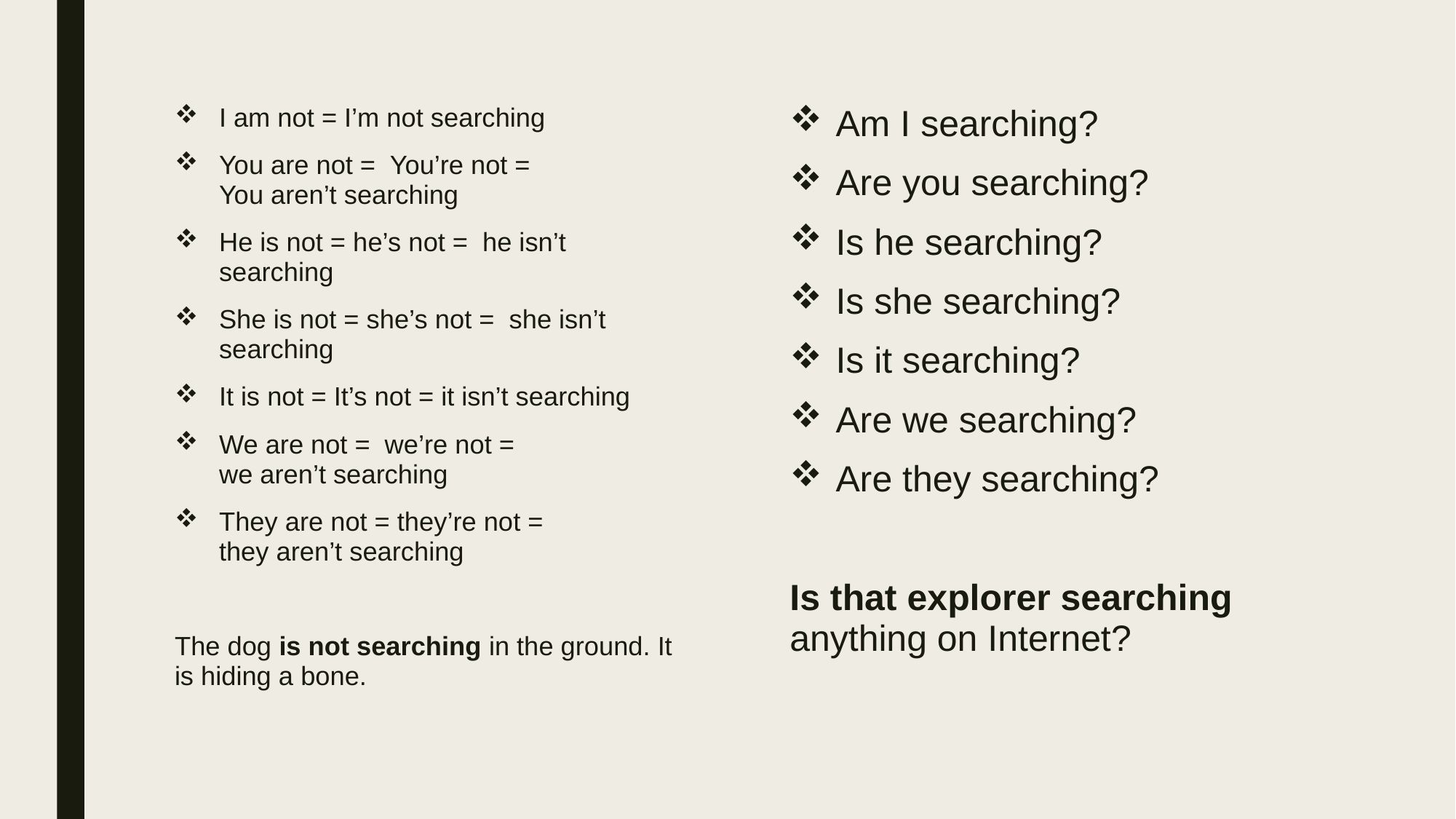

I am not = I’m not searching
You are not =  You’re not =                   You aren’t searching
He is not = he’s not =  he isn’t searching
She is not = she’s not =  she isn’t searching
It is not = It’s not = it isn’t searching
We are not =  we’re not =                      we aren’t searching
They are not = they’re not =                they aren’t searching

The dog is not searching in the ground. It is hiding a bone.
Am I searching?
Are you searching?
Is he searching?
Is she searching?
Is it searching?
Are we searching?
Are they searching?

Is that explorer searching anything on Internet?